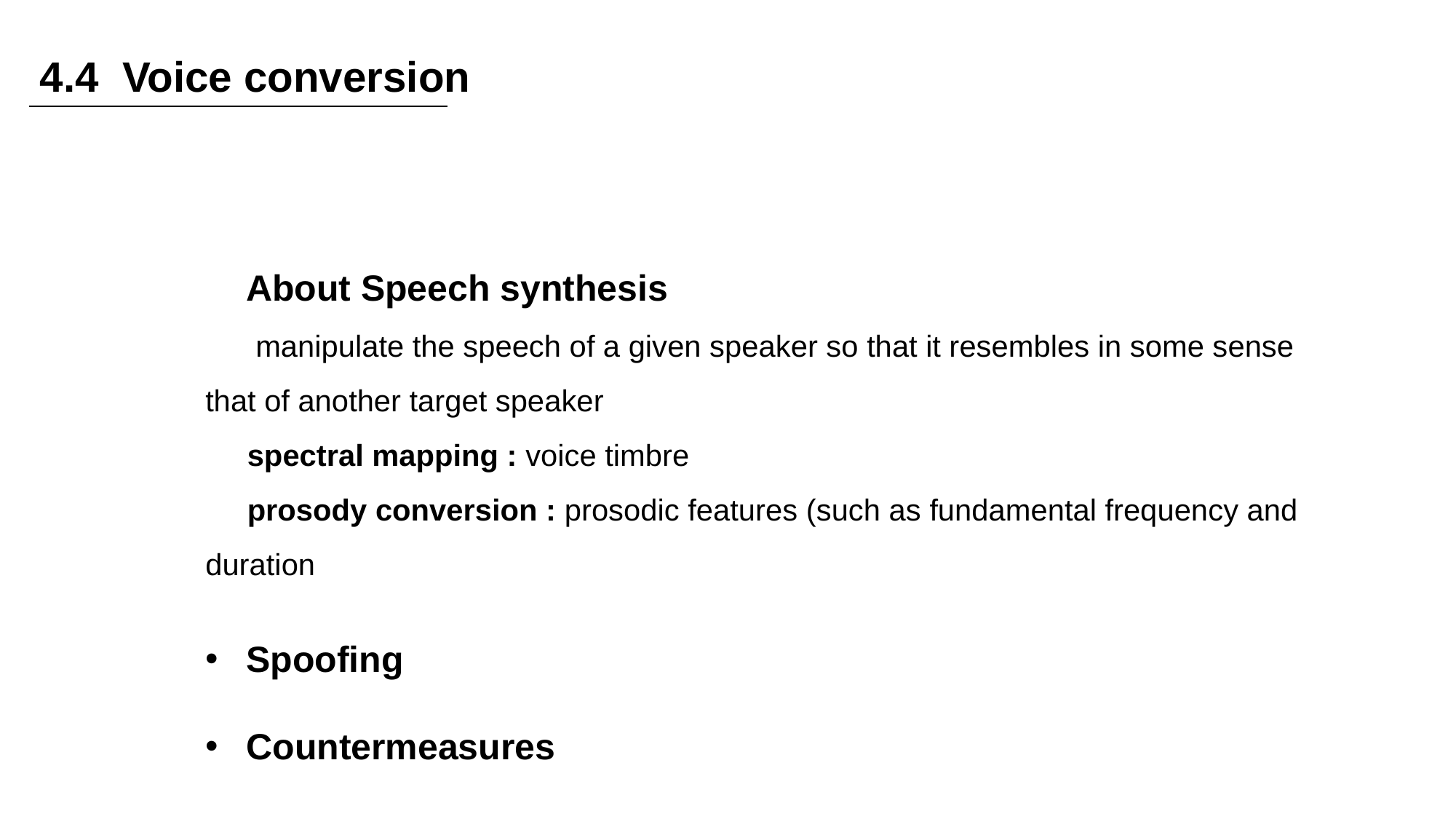

4.4  Voice conversion
    About Speech synthesis
      manipulate the speech of a given speaker so that it resembles in some sense that of another target speaker
     spectral mapping : voice timbre
     prosody conversion : prosodic features (such as fundamental frequency and duration

Spoofing

Countermeasures